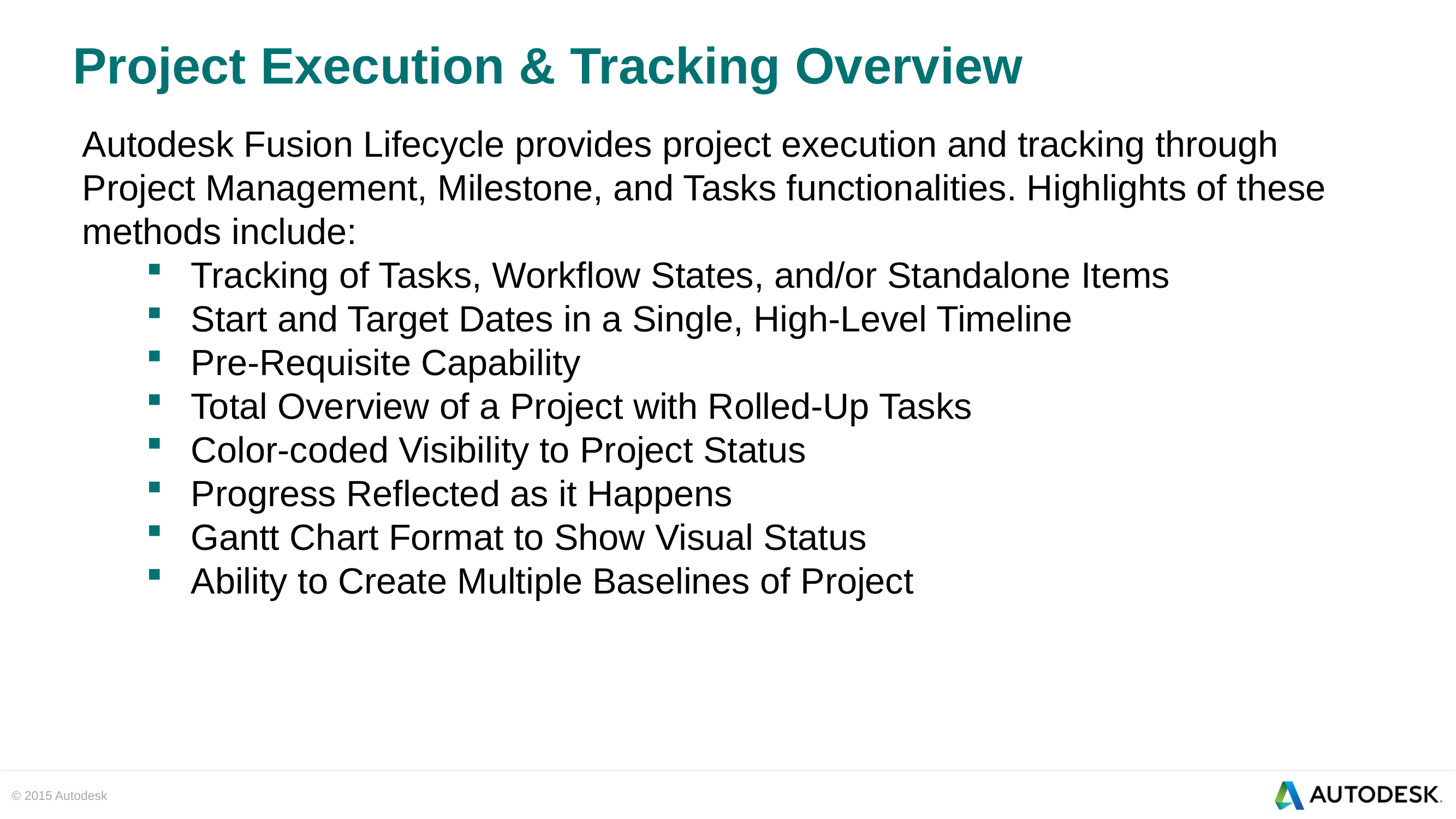

# Project Execution & Tracking Overview
Autodesk Fusion Lifecycle provides project execution and tracking through Project Management, Milestone, and Tasks functionalities. Highlights of these methods include:
Tracking of Tasks, Workflow States, and/or Standalone Items
Start and Target Dates in a Single, High-Level Timeline
Pre-Requisite Capability
Total Overview of a Project with Rolled-Up Tasks
Color-coded Visibility to Project Status
Progress Reflected as it Happens
Gantt Chart Format to Show Visual Status
Ability to Create Multiple Baselines of Project